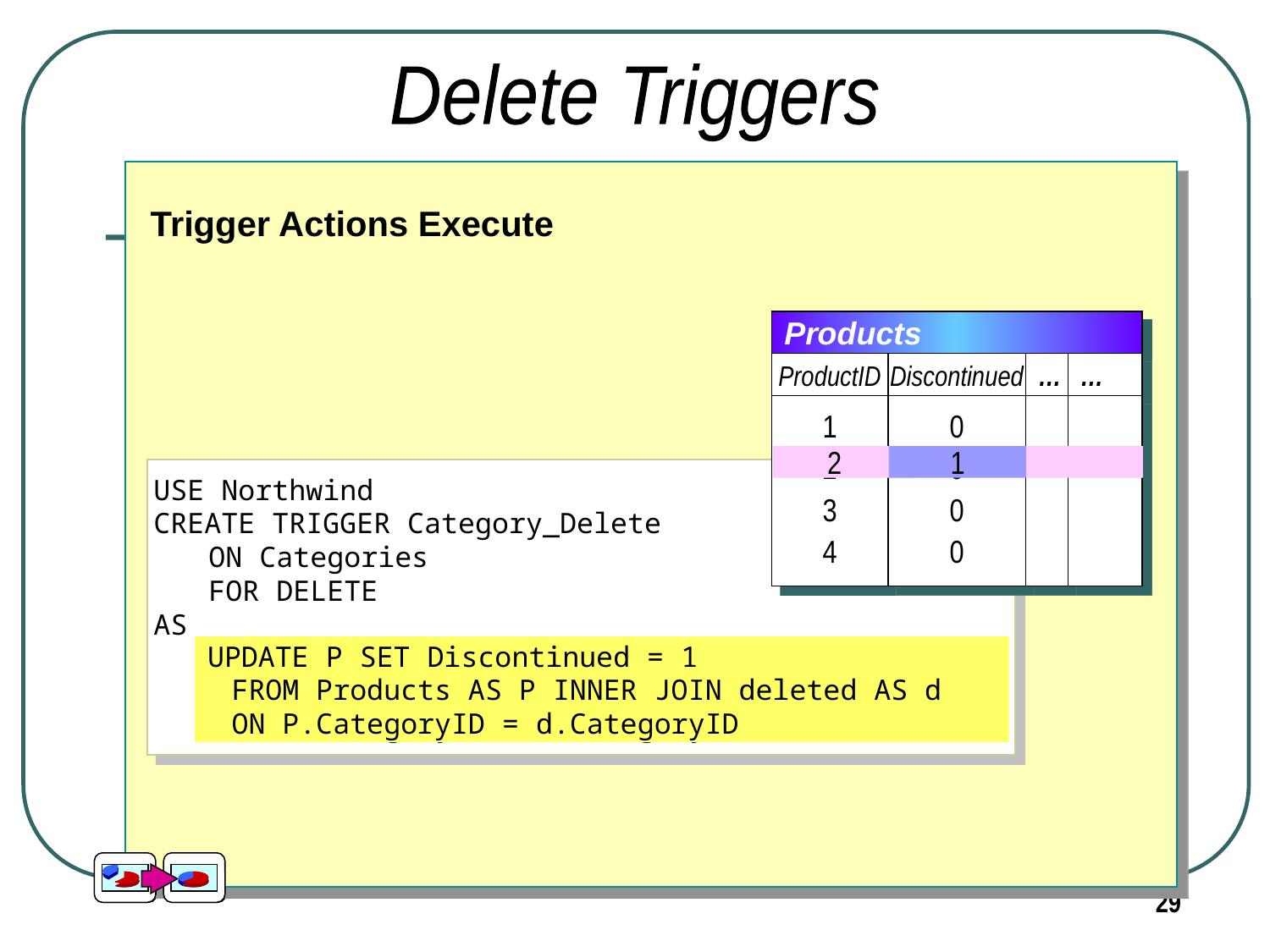

Delete Triggers
DELETE Statement to a table with a DELETE Trigger Defined
DELETE Statement to a table with a DELETE Trigger Defined

Trigger Actions Execute
Products
ProductID
Discontinued
…
…
1
2
3
4

0
0
0
0

USE Northwind
CREATE TRIGGER Category_Delete
	ON Categories
	FOR DELETE
AS
	UPDATE P SET Discontinued = 1
		FROM Products AS P INNER JOIN deleted AS d
		ON P.CategoryID = d.CategoryID
Categories
CategoryID
CategoryName
Description
Picture

1
2
3

Beverages
Condiments
Confections
Soft drinks, coffees…
Sweet and savory …
Desserts, candies, …

0x15…
0x15…
0x15…

4
Dairy Products
Cheeses
 0x15…
DELETE Categories
WHERE
CategoryID = 4
2
1

UPDATE P SET Discontinued = 1
	FROM Products AS P INNER JOIN deleted AS d
	ON P.CategoryID = d.CategoryID
DELETE statement logged
Deleted
4
Dairy Products
Cheeses
0x15…